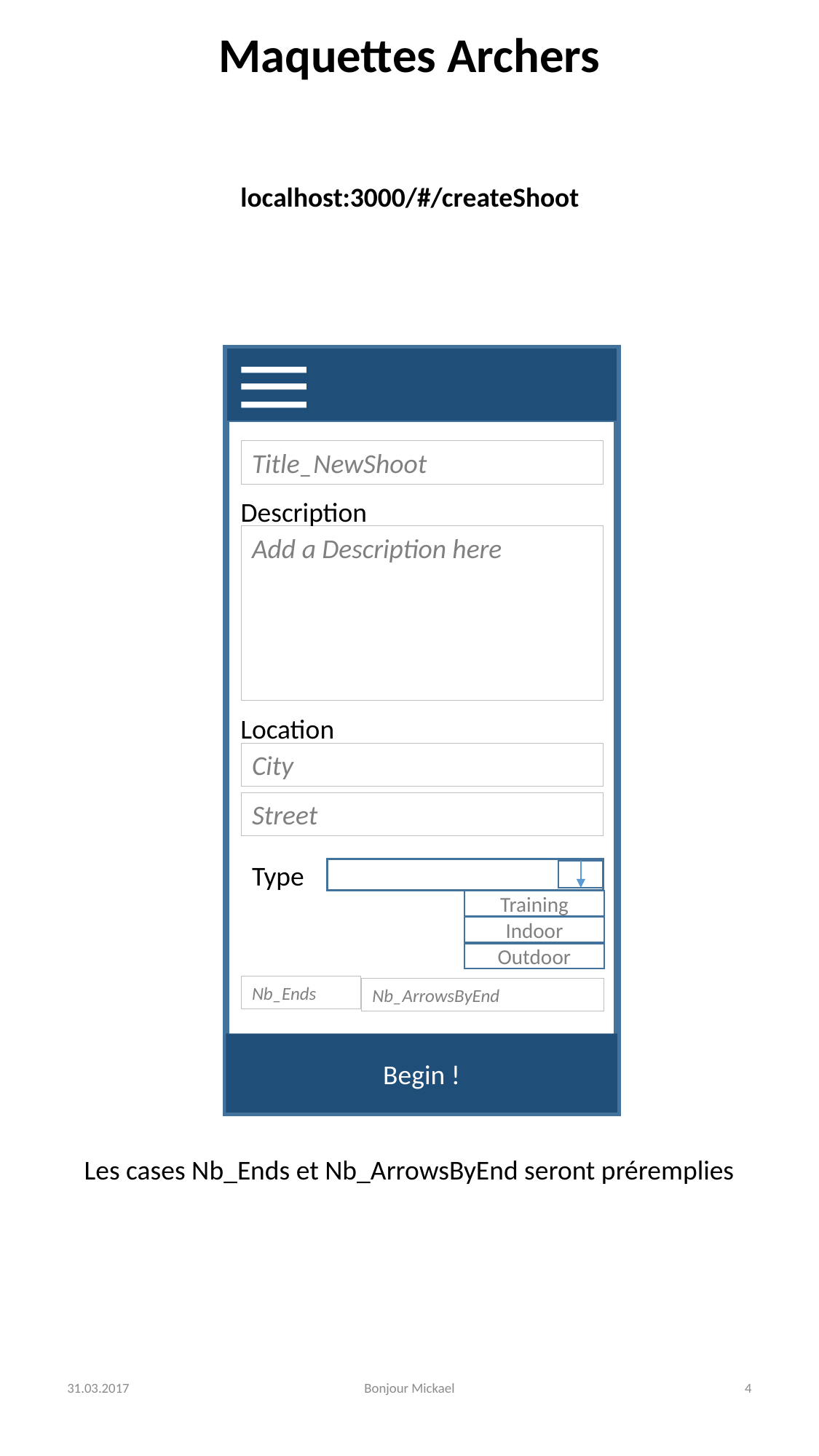

localhost:3000/#/createShoot

Title_NewShoot
Description
Add a Description here

Location
City
Street
Type

Training
Indoor
Outdoor
Nb_Ends
Nb_ArrowsByEnd
Go Shooting !
Begin !
Les cases Nb_Ends et Nb_ArrowsByEnd seront préremplies
31.03.2017
Bonjour Mickael
4